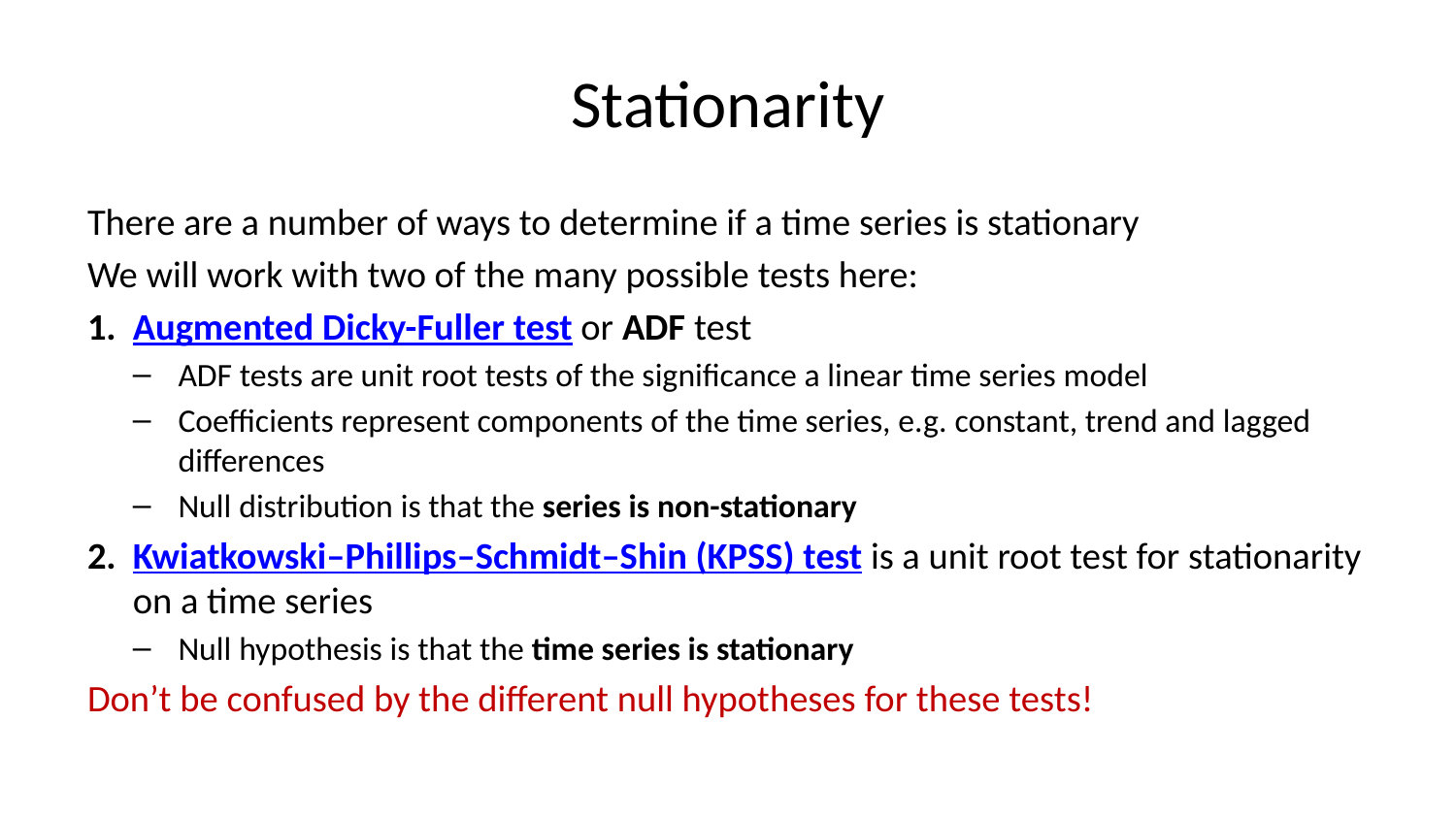

# Stationarity
There are a number of ways to determine if a time series is stationary
We will work with two of the many possible tests here:
Augmented Dicky-Fuller test or ADF test
ADF tests are unit root tests of the significance a linear time series model
Coefficients represent components of the time series, e.g. constant, trend and lagged differences
Null distribution is that the series is non-stationary
Kwiatkowski–Phillips–Schmidt–Shin (KPSS) test is a unit root test for stationarity on a time series
Null hypothesis is that the time series is stationary
Don’t be confused by the different null hypotheses for these tests!